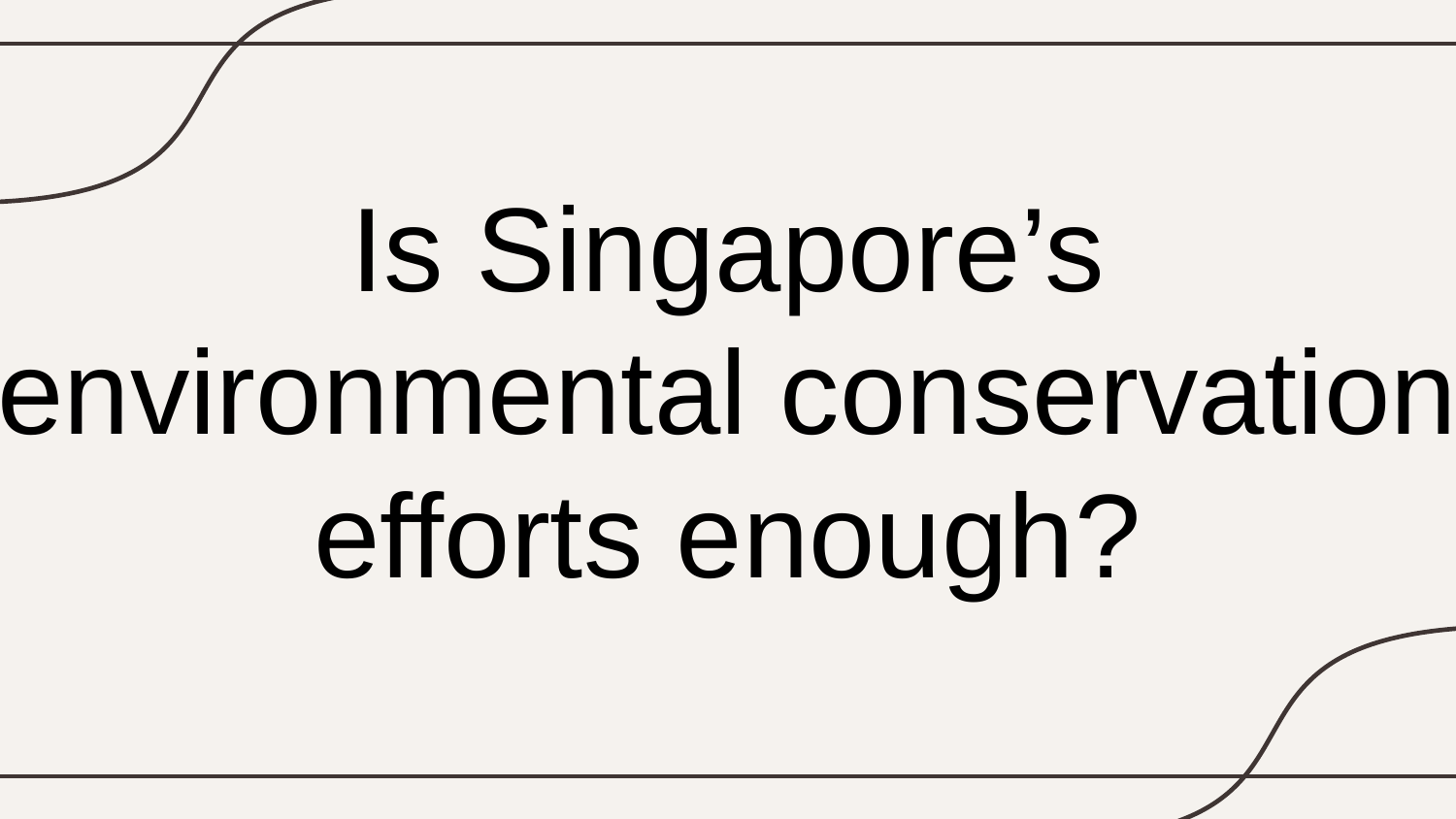

# Is Singapore’s environmental conservation efforts enough?